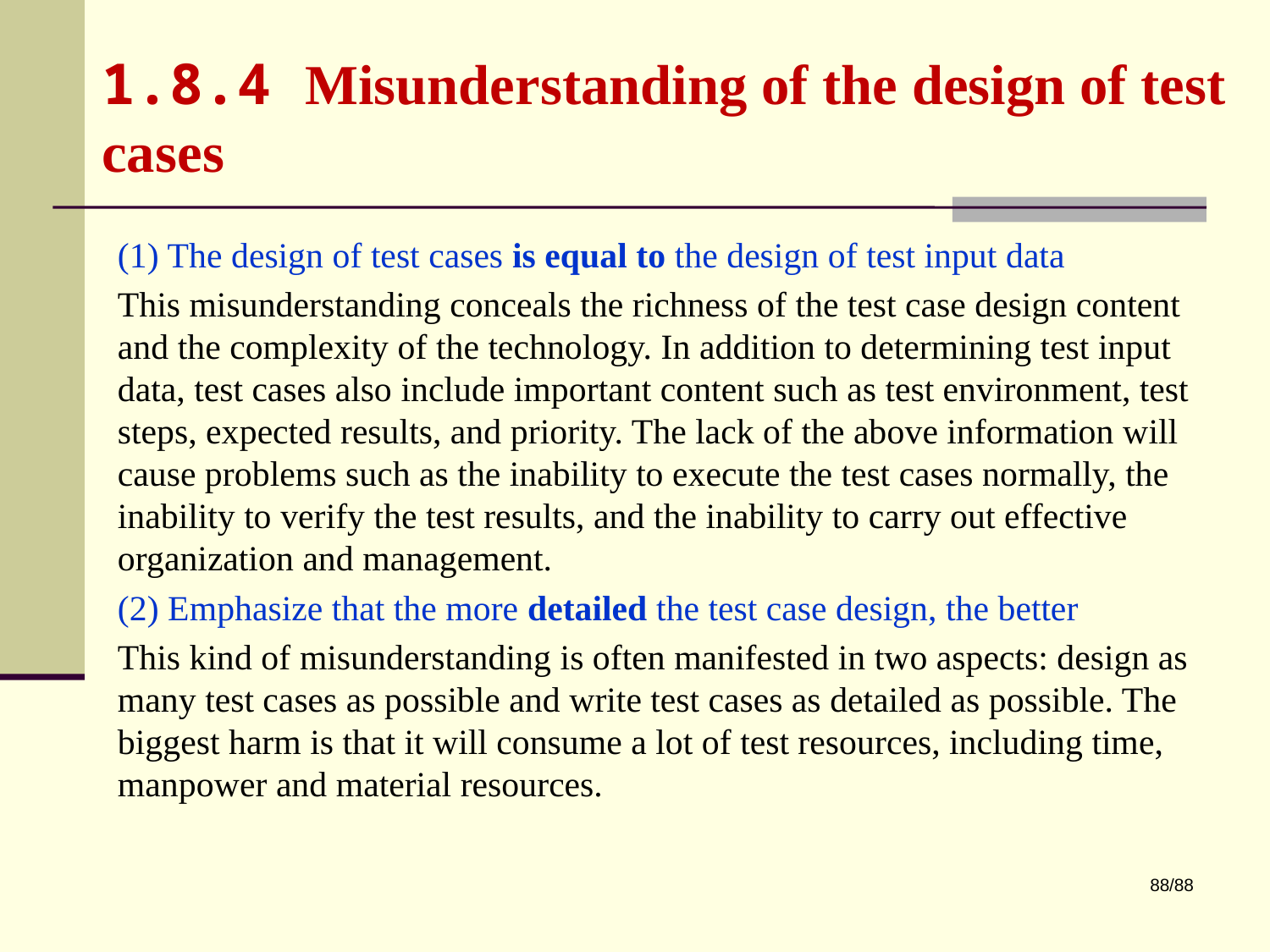

# 1.8.4 Misunderstanding of the design of test cases
(1) The design of test cases is equal to the design of test input data
This misunderstanding conceals the richness of the test case design content and the complexity of the technology. In addition to determining test input data, test cases also include important content such as test environment, test steps, expected results, and priority. The lack of the above information will cause problems such as the inability to execute the test cases normally, the inability to verify the test results, and the inability to carry out effective organization and management.
(2) Emphasize that the more detailed the test case design, the better
This kind of misunderstanding is often manifested in two aspects: design as many test cases as possible and write test cases as detailed as possible. The biggest harm is that it will consume a lot of test resources, including time, manpower and material resources.

88/88